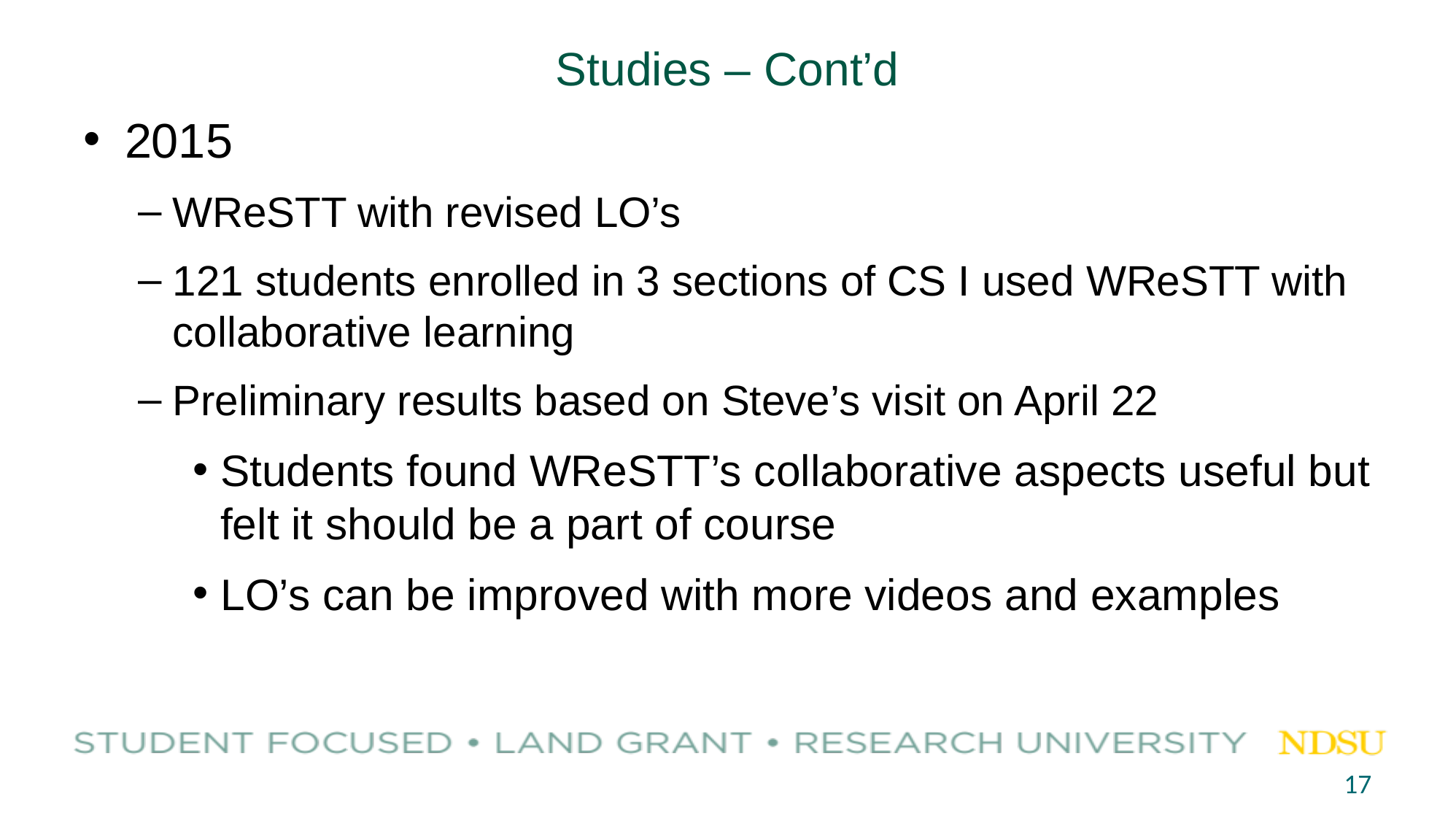

# Studies – Cont’d
2015
WReSTT with revised LO’s
121 students enrolled in 3 sections of CS I used WReSTT with collaborative learning
Preliminary results based on Steve’s visit on April 22
Students found WReSTT’s collaborative aspects useful but felt it should be a part of course
LO’s can be improved with more videos and examples

17